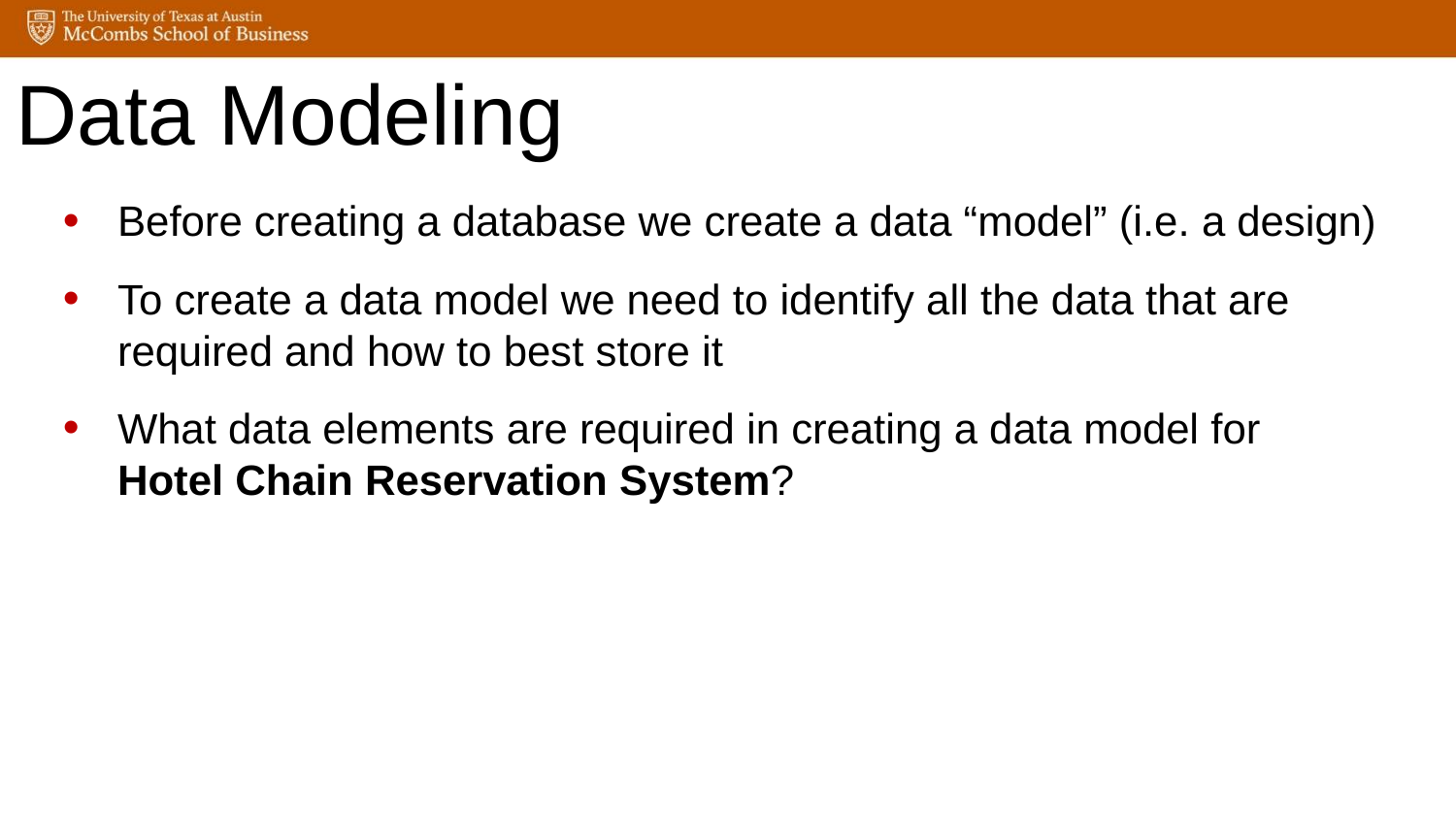

Data Modeling
Before creating a database we create a data “model” (i.e. a design)
To create a data model we need to identify all the data that are required and how to best store it
What data elements are required in creating a data model for   Hotel Chain Reservation System?